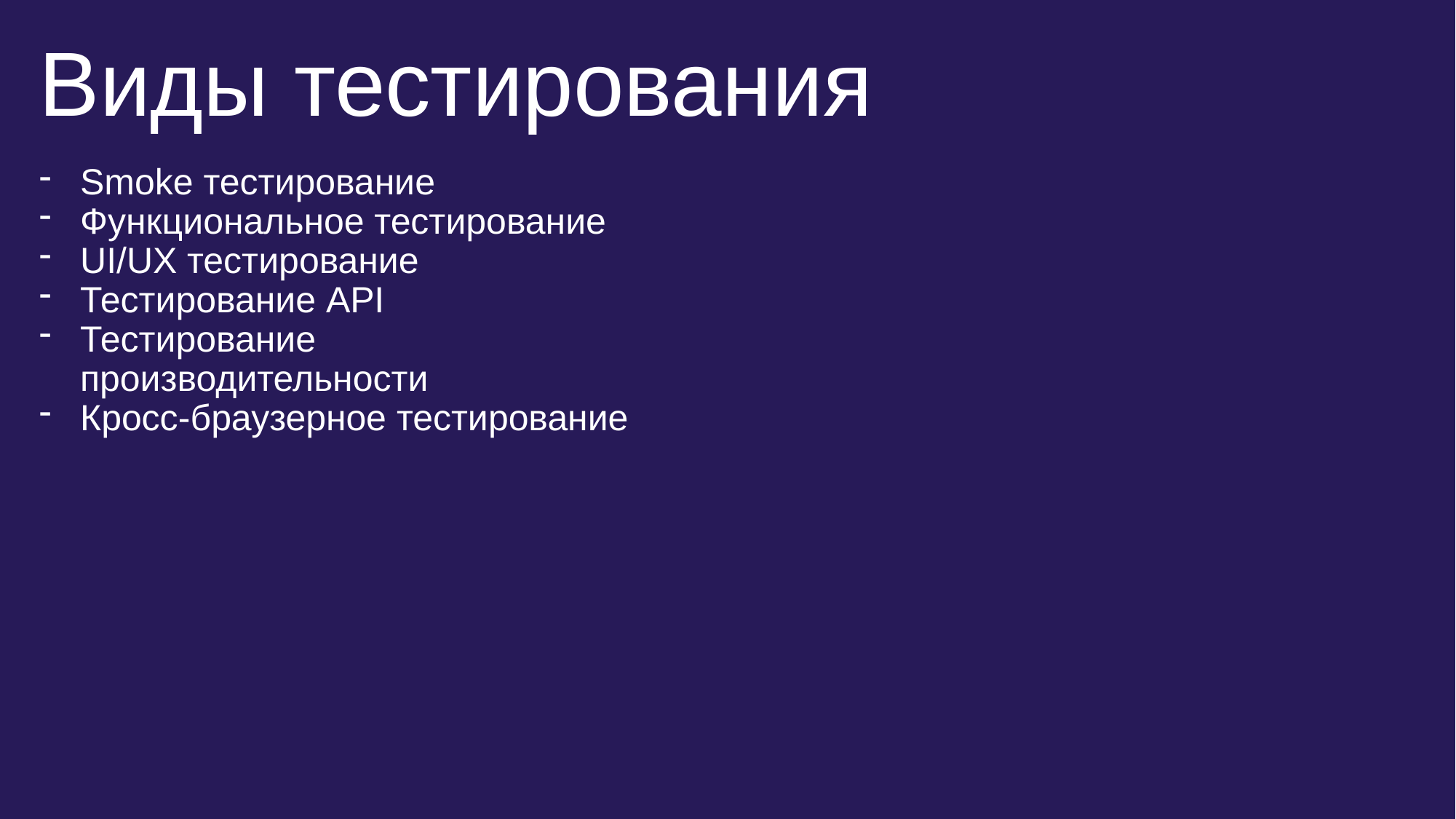

Виды тестирования
Smoke тестирование
Функциональное тестирование
UI/UX тестирование
Тестирование API
Тестирование производительности
Кросс-браузерное тестирование